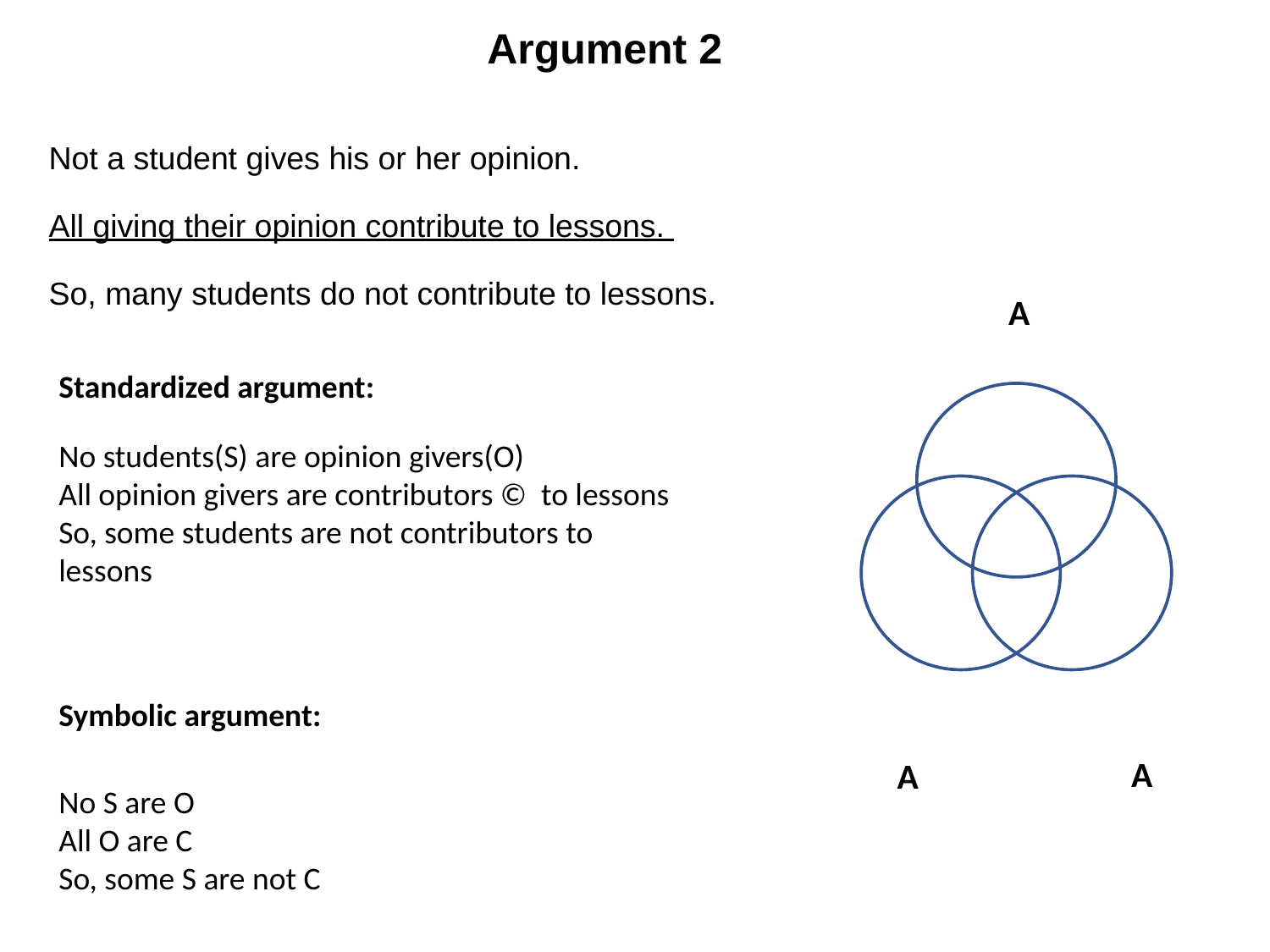

Argument 2
Not a student gives his or her opinion.
All giving their opinion contribute to lessons.
So, many students do not contribute to lessons.

A
Standardized argument:

No students(S) are opinion givers(O)
All opinion givers are contributors ©  to lessons
So, some students are not contributors to lessons

Symbolic argument:
A
A
No S are O
All O are C
So, some S are not C